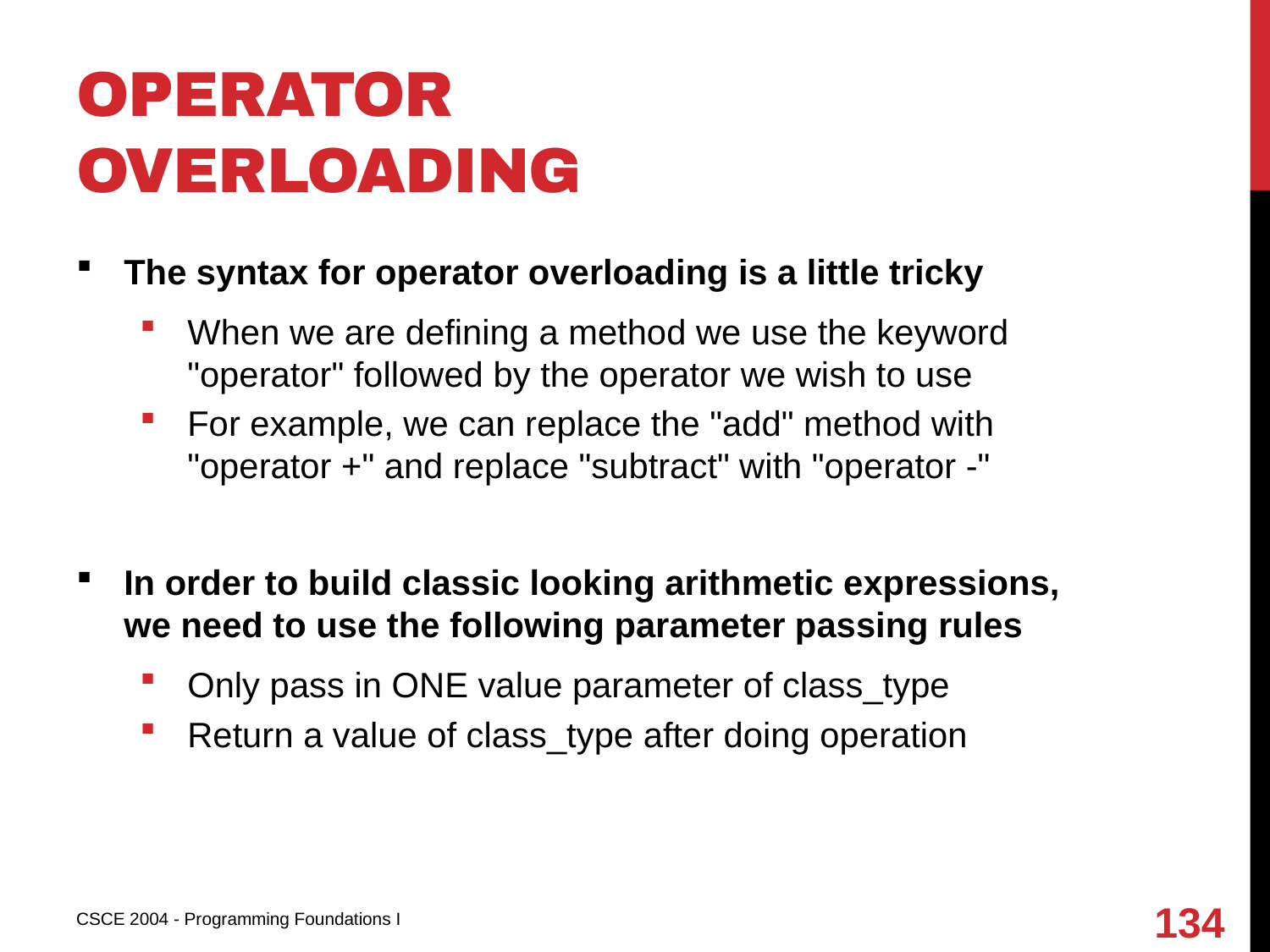

# Operator overloading
The syntax for operator overloading is a little tricky
When we are defining a method we use the keyword "operator" followed by the operator we wish to use
For example, we can replace the "add" method with "operator +" and replace "subtract" with "operator -"

In order to build classic looking arithmetic expressions, we need to use the following parameter passing rules
Only pass in ONE value parameter of class_type
Return a value of class_type after doing operation
134
CSCE 2004 - Programming Foundations I